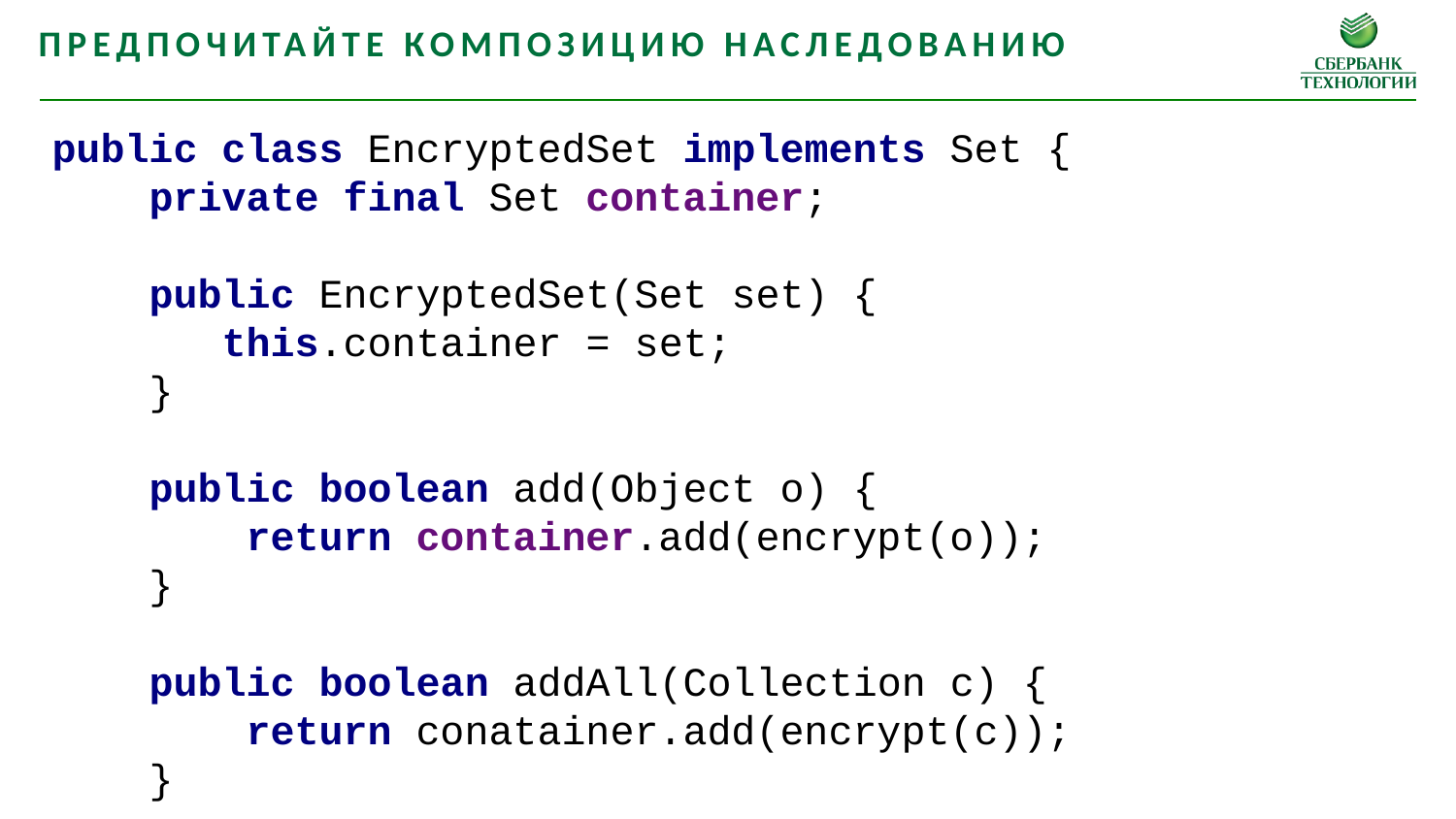

Предпочитайте композицию наследованию
public class EncryptedSet implements Set {
    private final Set container;

    public EncryptedSet(Set set) {
       this.container = set;
    }
    public boolean add(Object o) {
        return container.add(encrypt(o));
    }
    public boolean addAll(Collection c) {
        return conatainer.add(encrypt(c));
    }